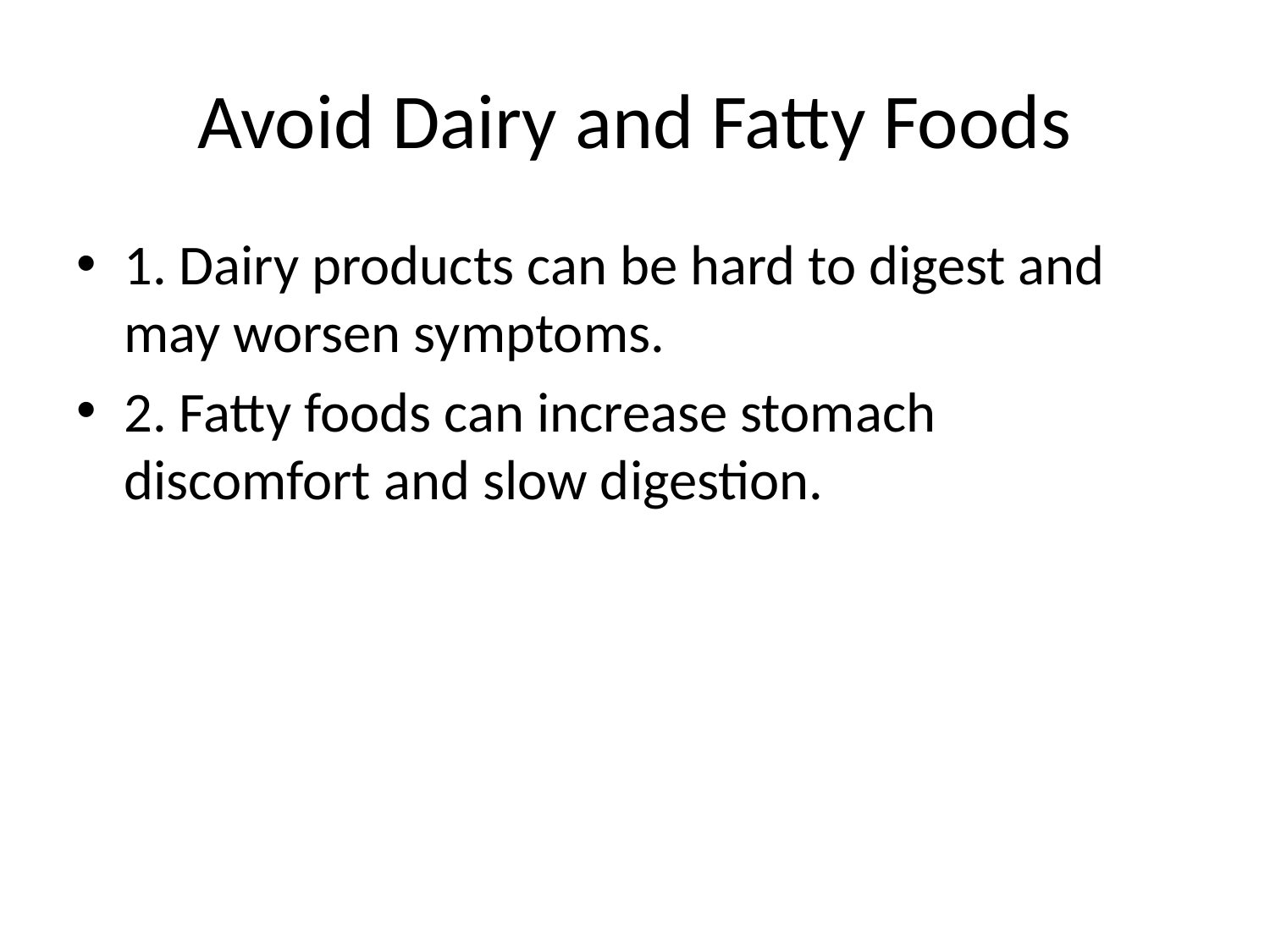

# Avoid Dairy and Fatty Foods
1. Dairy products can be hard to digest and may worsen symptoms.
2. Fatty foods can increase stomach discomfort and slow digestion.